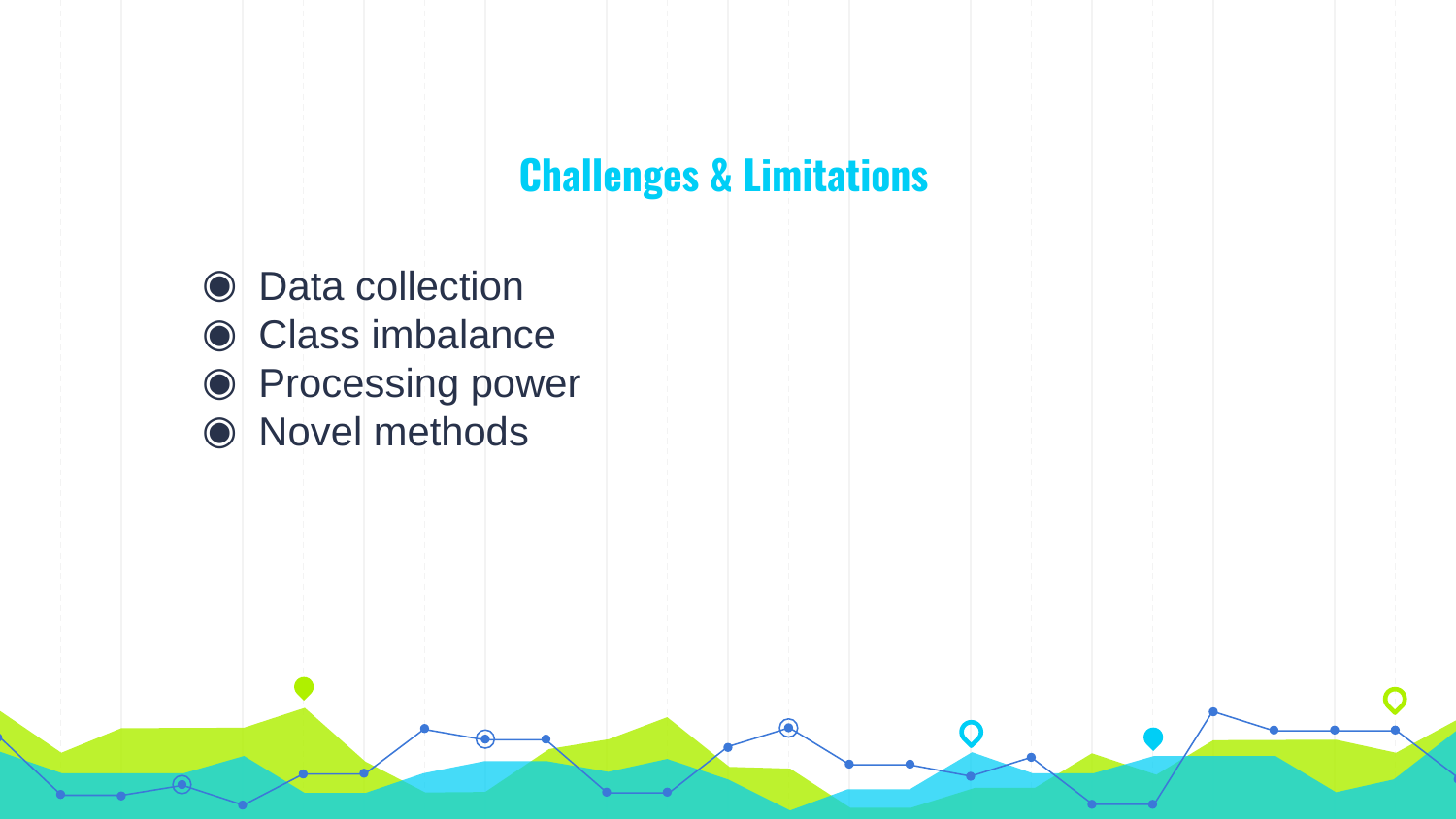

# Challenges & Limitations
Data collection
Class imbalance
Processing power
Novel methods